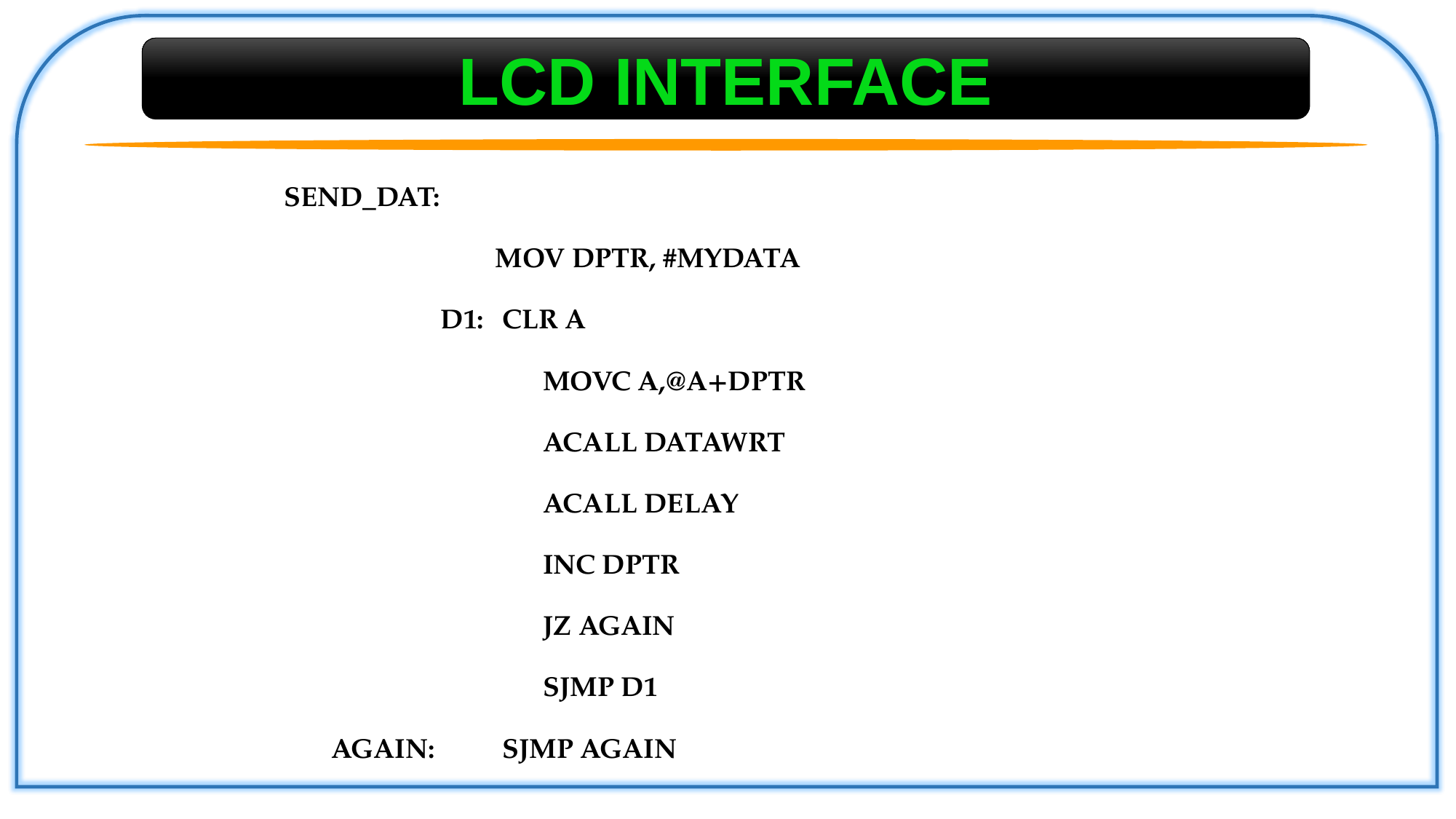

LCD INTERFACE

SEND_DAT:
MOV DPTR, #MYDATA
D1: 	CLR A
MOVC A,@A+DPTR
ACALL DATAWRT
ACALL DELAY
INC DPTR
JZ AGAIN
SJMP D1
AGAIN: 	SJMP AGAIN